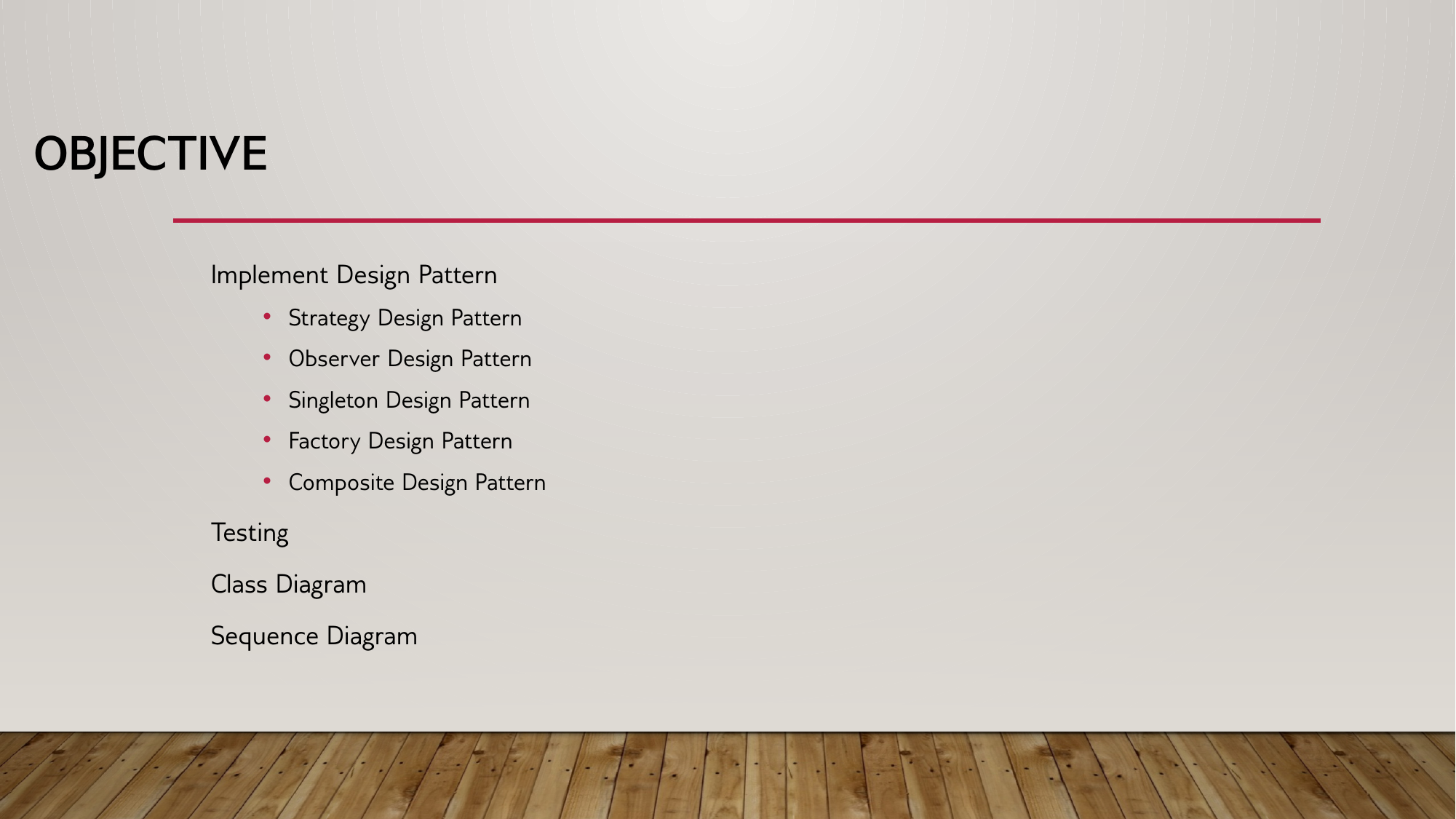

# Objective
Implement Design Pattern
Strategy Design Pattern
Observer Design Pattern
Singleton Design Pattern
Factory Design Pattern
Composite Design Pattern
Testing
Class Diagram
Sequence Diagram